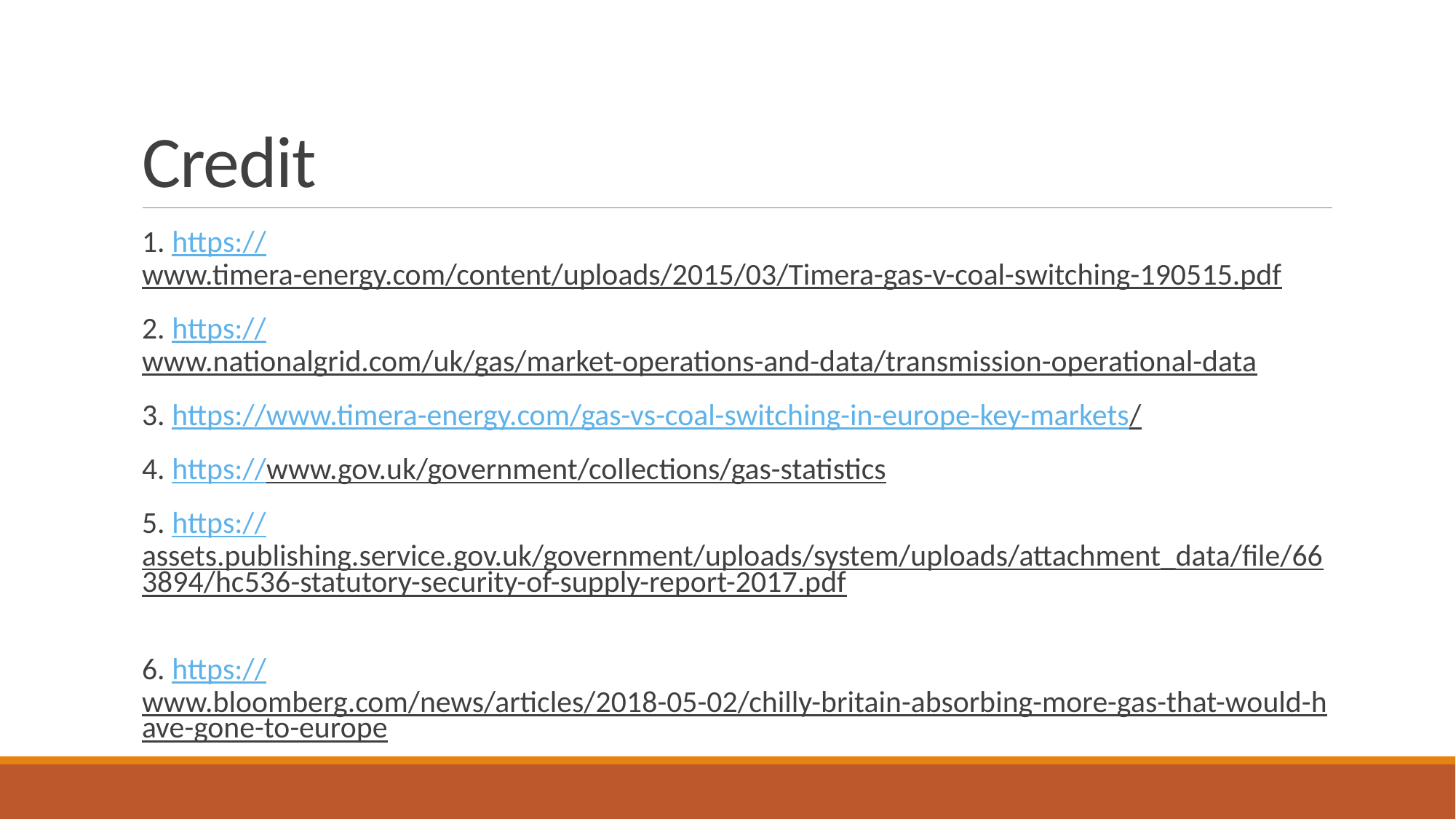

# Credit
1. https://www.timera-energy.com/content/uploads/2015/03/Timera-gas-v-coal-switching-190515.pdf
2. https://www.nationalgrid.com/uk/gas/market-operations-and-data/transmission-operational-data
3. https://www.timera-energy.com/gas-vs-coal-switching-in-europe-key-markets/
4. https://www.gov.uk/government/collections/gas-statistics
5. https://assets.publishing.service.gov.uk/government/uploads/system/uploads/attachment_data/file/663894/hc536-statutory-security-of-supply-report-2017.pdf
6. https://www.bloomberg.com/news/articles/2018-05-02/chilly-britain-absorbing-more-gas-that-would-have-gone-to-europe